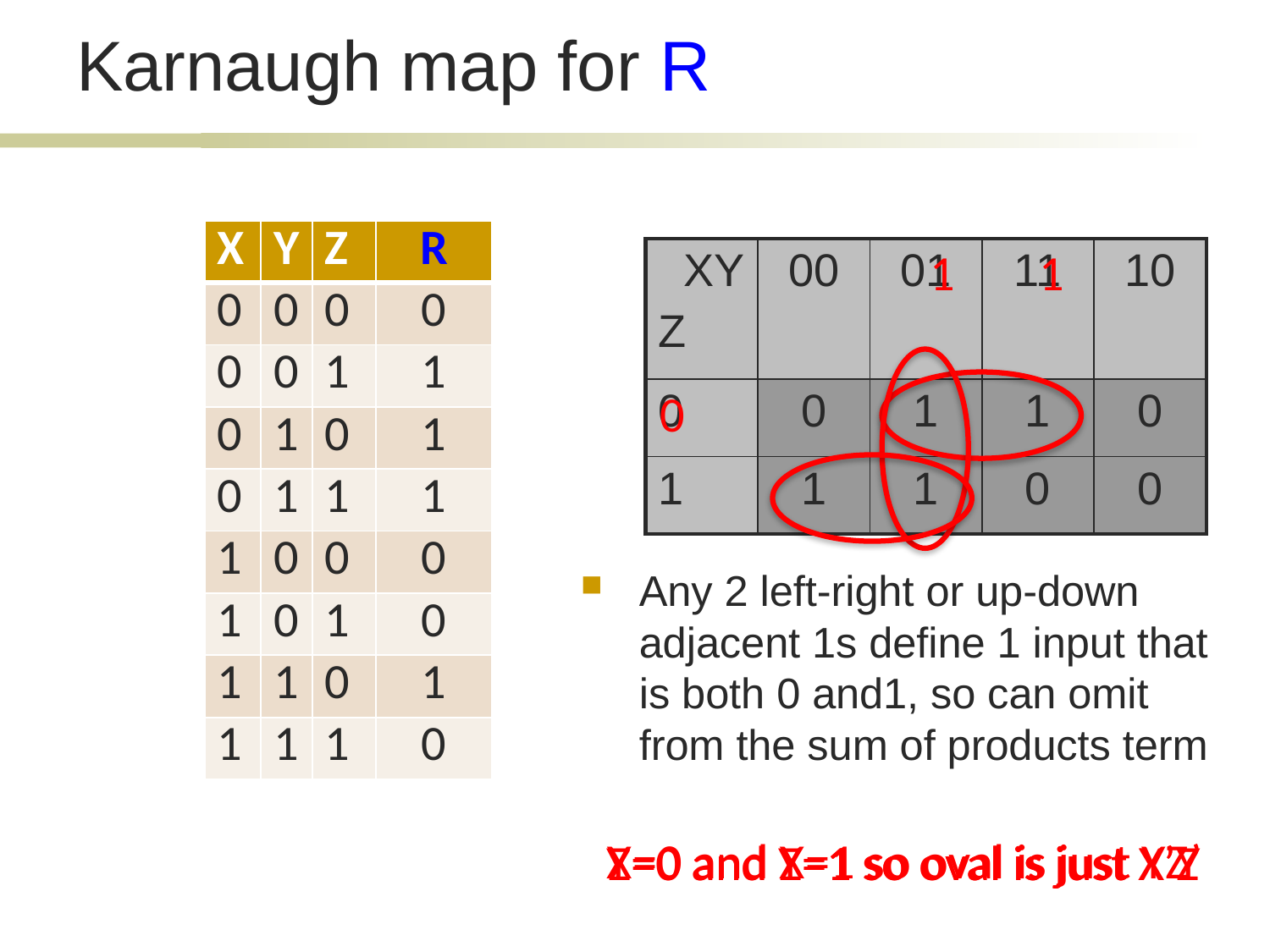

# Karnaugh map for R
| X | Y | Z | R |
| --- | --- | --- | --- |
| 0 | 0 | 0 | 0 |
| 0 | 0 | 1 | 1 |
| 0 | 1 | 0 | 1 |
| 0 | 1 | 1 | 1 |
| 1 | 0 | 0 | 0 |
| 1 | 0 | 1 | 0 |
| 1 | 1 | 0 | 1 |
| 1 | 1 | 1 | 0 |
1
1
0
| XY Z | 00 | 01 | 11 | 10 |
| --- | --- | --- | --- | --- |
| 0 | 0 | 1 | 1 | 0 |
| 1 | 1 | 1 | 0 | 0 |

Z=0 and Z=1 so oval is just X’Y

X=0 and X=1 so oval is just YZ’

Y=0 and Y=1 so oval is just X’Z
Any 2 left-right or up-down adjacent 1s define 1 input that is both 0 and1, so can omit from the sum of products term